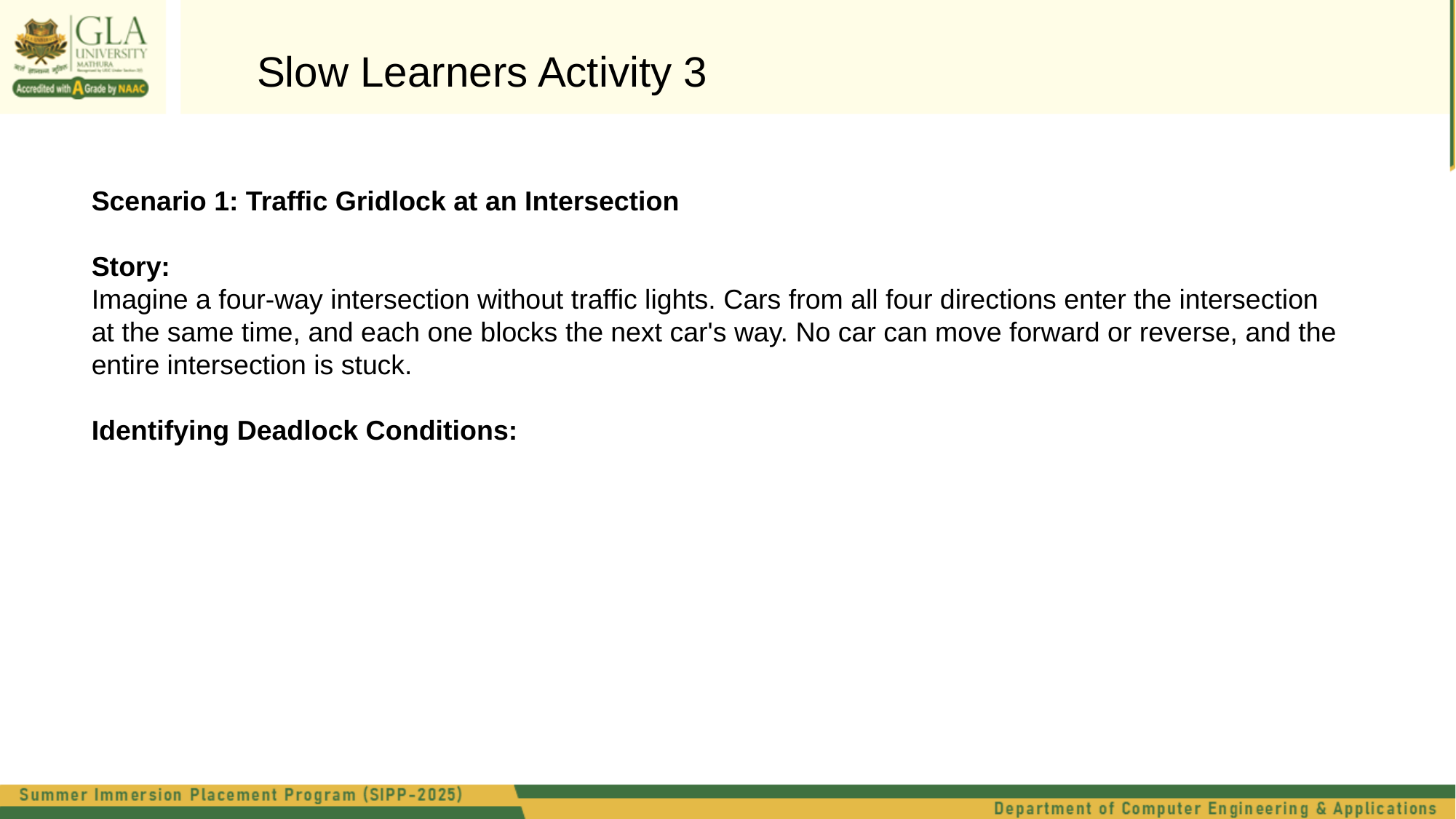

Slow Learners Activity 3
Scenario 1: Traffic Gridlock at an Intersection

Story:
Imagine a four-way intersection without traffic lights. Cars from all four directions enter the intersection at the same time, and each one blocks the next car's way. No car can move forward or reverse, and the entire intersection is stuck.

Identifying Deadlock Conditions: